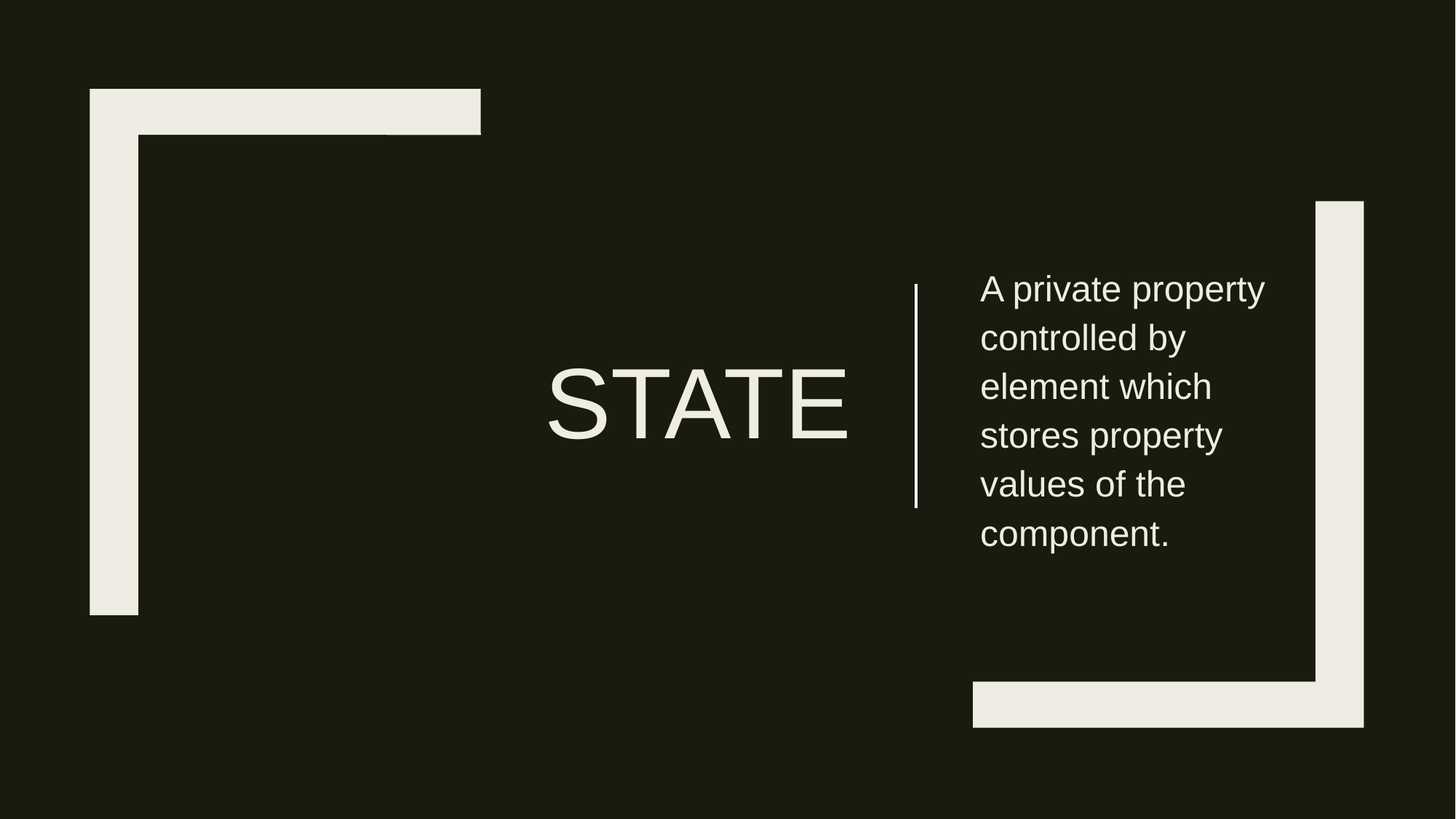

A private property controlled by element which stores property values of the component.
# State